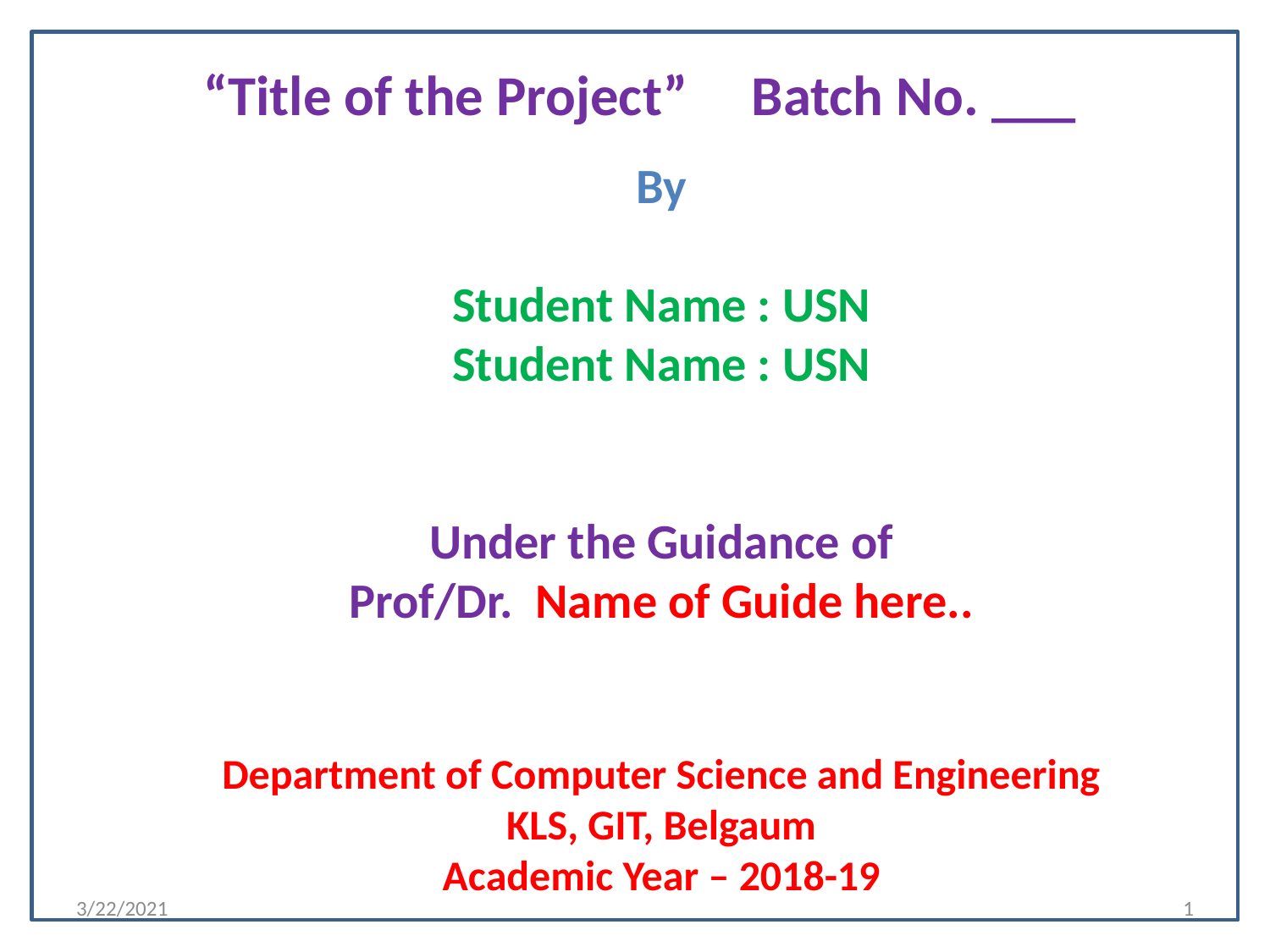

“Title of the Project”     Batch No. ___
By

Student Name : USN
Student Name : USN

Under the Guidance of
Prof/Dr.  Name of Guide here..

Department of Computer Science and Engineering
KLS, GIT, Belgaum
Academic Year – 2018-19
3/22/2021
1